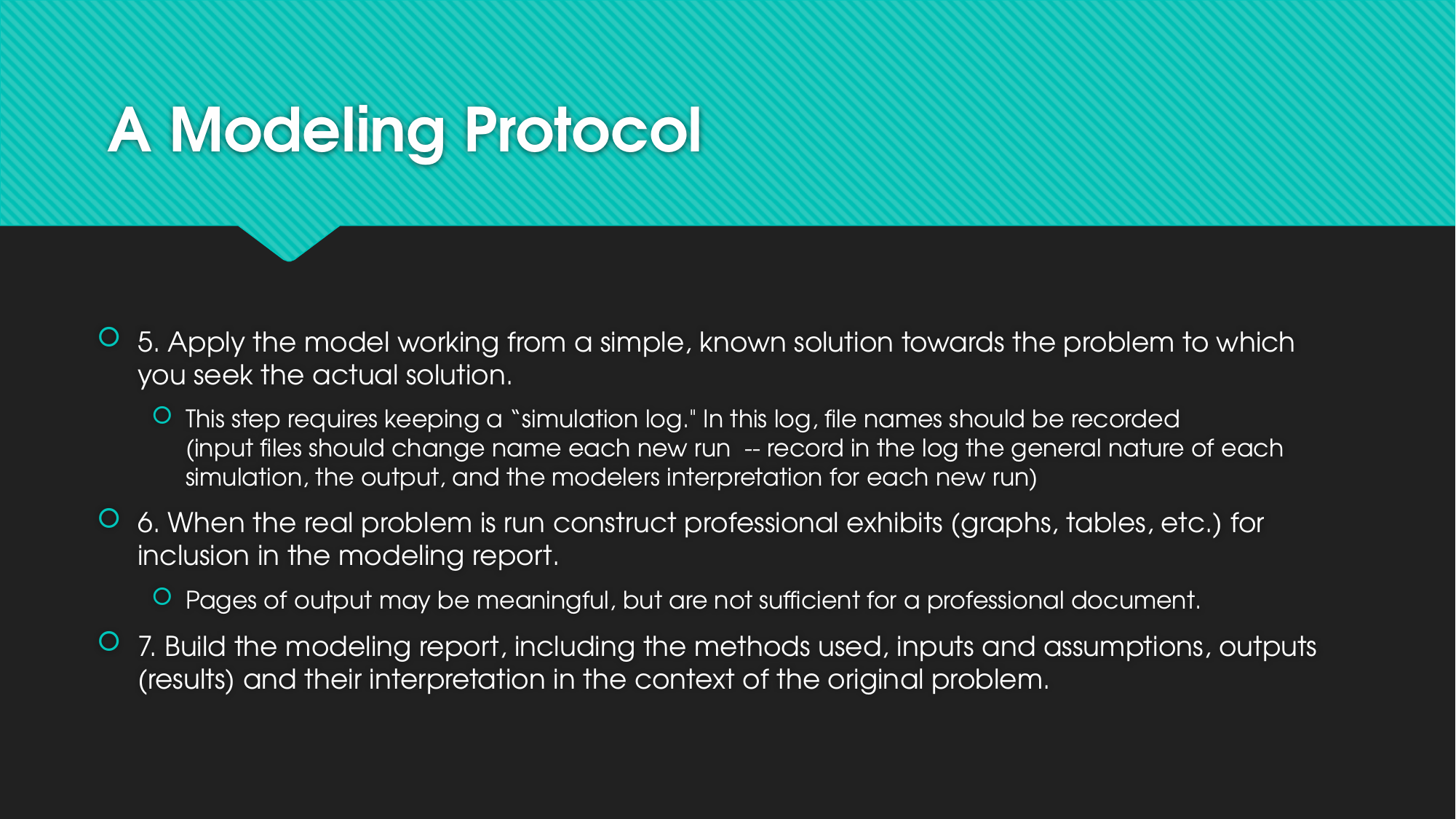

# A Modeling Protocol
5. Apply the model working from a simple, known solution towards the problem to which you seek the actual solution.
This step requires keeping a “simulation log." In this log, file names should be recorded
(input files should change name each new run  -- record in the log the general nature of each simulation, the output, and the modelers interpretation for each new run)
6. When the real problem is run construct professional exhibits (graphs, tables, etc.) for inclusion in the modeling report.
Pages of output may be meaningful, but are not sufficient for a professional document.
7. Build the modeling report, including the methods used, inputs and assumptions, outputs (results) and their interpretation in the context of the original problem.